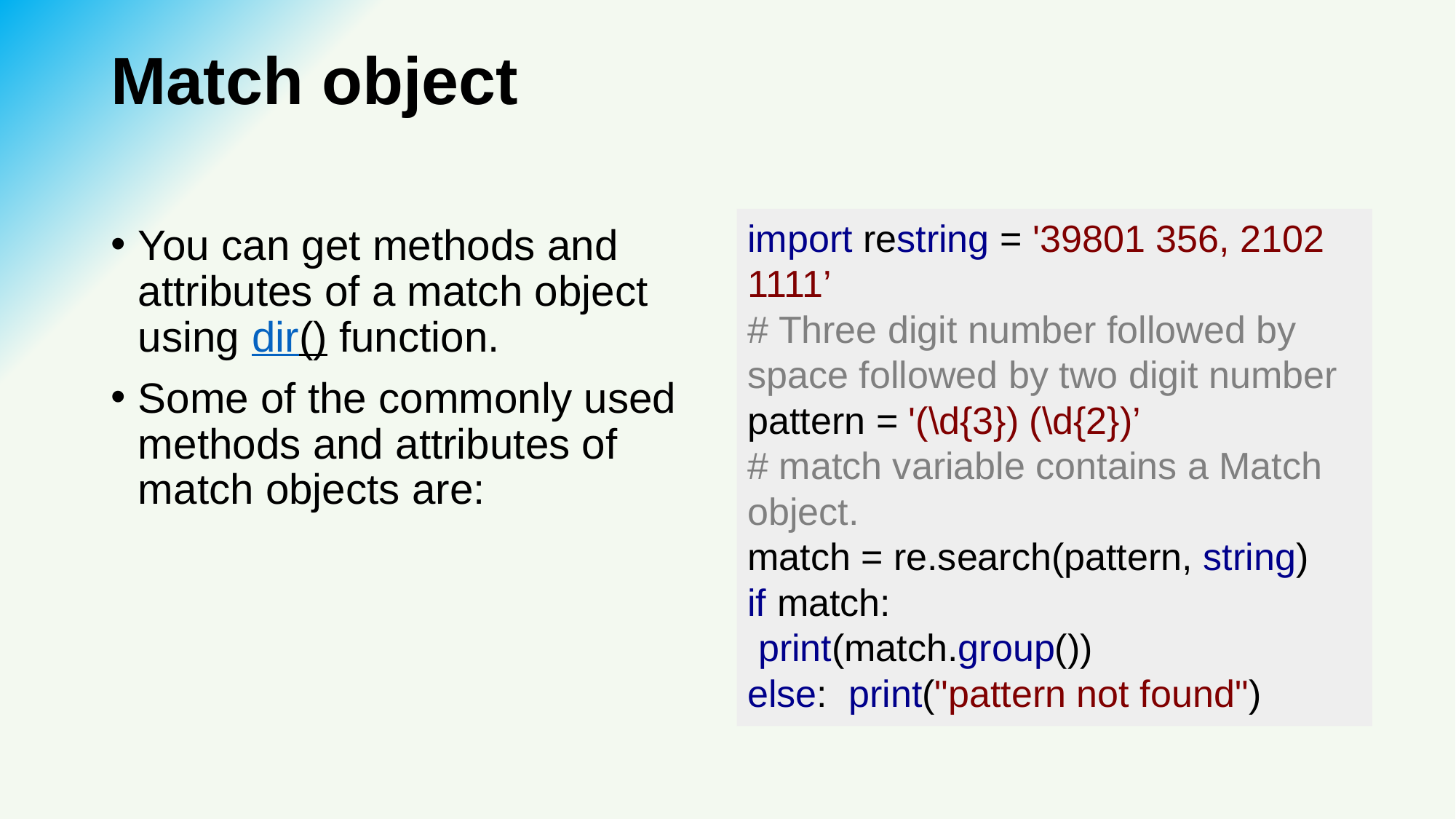

# Match object
import restring = '39801 356, 2102 1111’
# Three digit number followed by space followed by two digit number
pattern = '(\d{3}) (\d{2})’
# match variable contains a Match object.
match = re.search(pattern, string)
if match:
 print(match.group())
else:  print("pattern not found")
You can get methods and attributes of a match object using dir() function.
Some of the commonly used methods and attributes of match objects are: